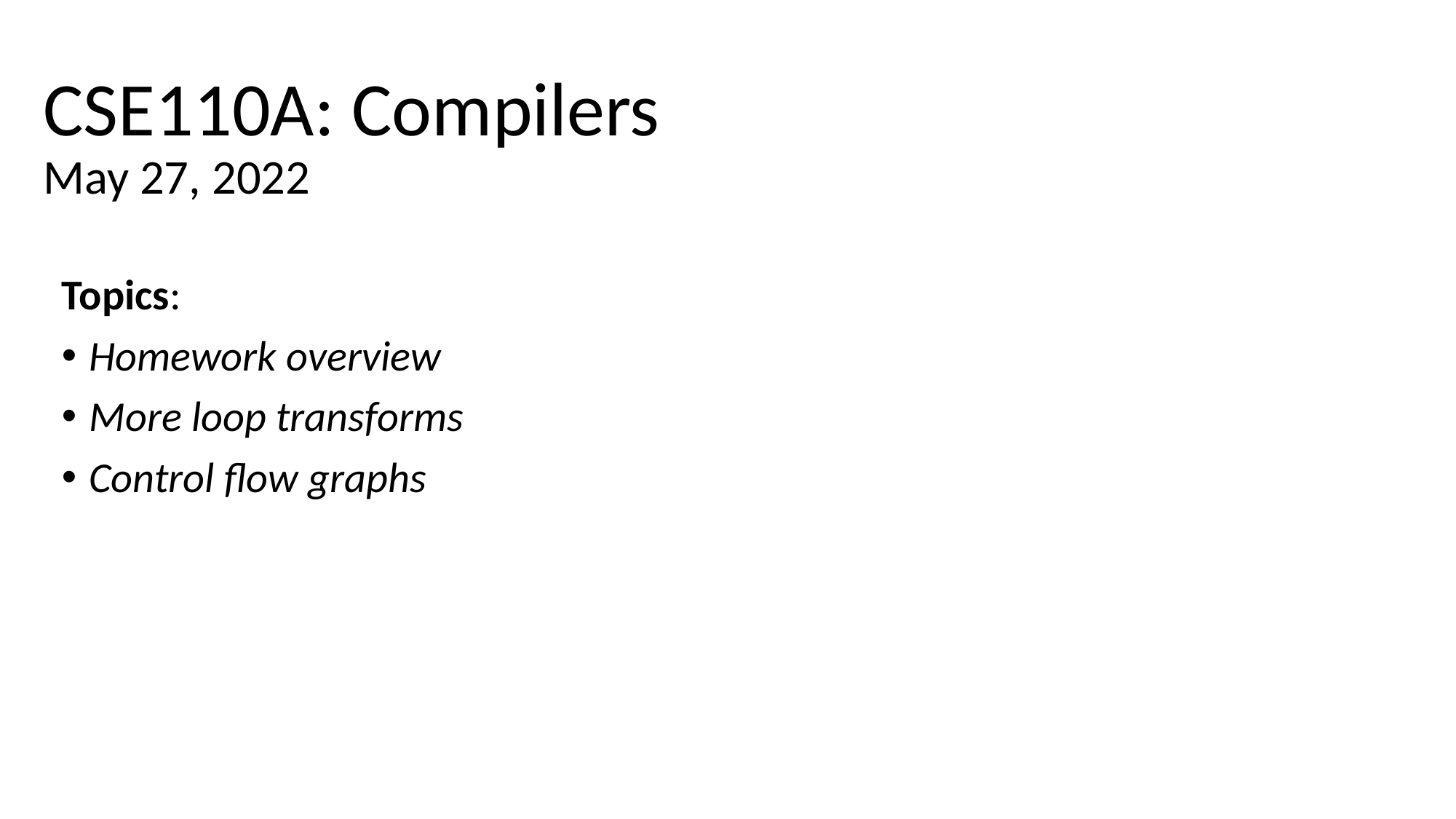

# CSE110A: Compilers May 27, 2022
Topics:
Homework overview
More loop transforms
Control flow graphs